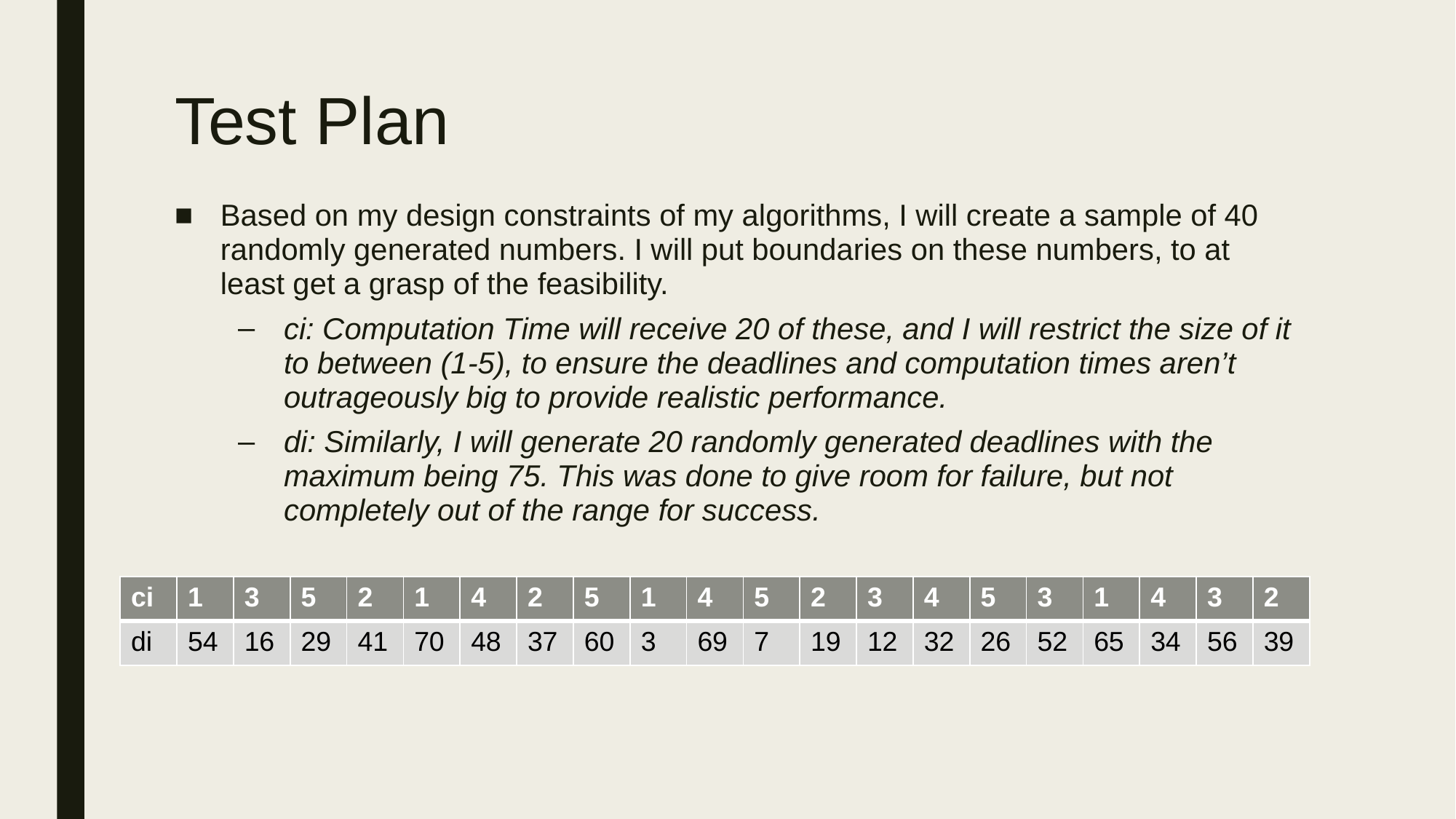

# Test Plan
Based on my design constraints of my algorithms, I will create a sample of 40 randomly generated numbers. I will put boundaries on these numbers, to at least get a grasp of the feasibility.
ci: Computation Time will receive 20 of these, and I will restrict the size of it to between (1-5), to ensure the deadlines and computation times aren’t outrageously big to provide realistic performance.
di: Similarly, I will generate 20 randomly generated deadlines with the maximum being 75. This was done to give room for failure, but not completely out of the range for success.

| ci | 1 | 3 | 5 | 2 | 1 | 4 | 2 | 5 | 1 | 4 | 5 | 2 | 3 | 4 | 5 | 3 | 1 | 4 | 3 | 2 |
| --- | --- | --- | --- | --- | --- | --- | --- | --- | --- | --- | --- | --- | --- | --- | --- | --- | --- | --- | --- | --- |
| di | 54 | 16 | 29 | 41 | 70 | 48 | 37 | 60 | 3 | 69 | 7 | 19 | 12 | 32 | 26 | 52 | 65 | 34 | 56 | 39 |